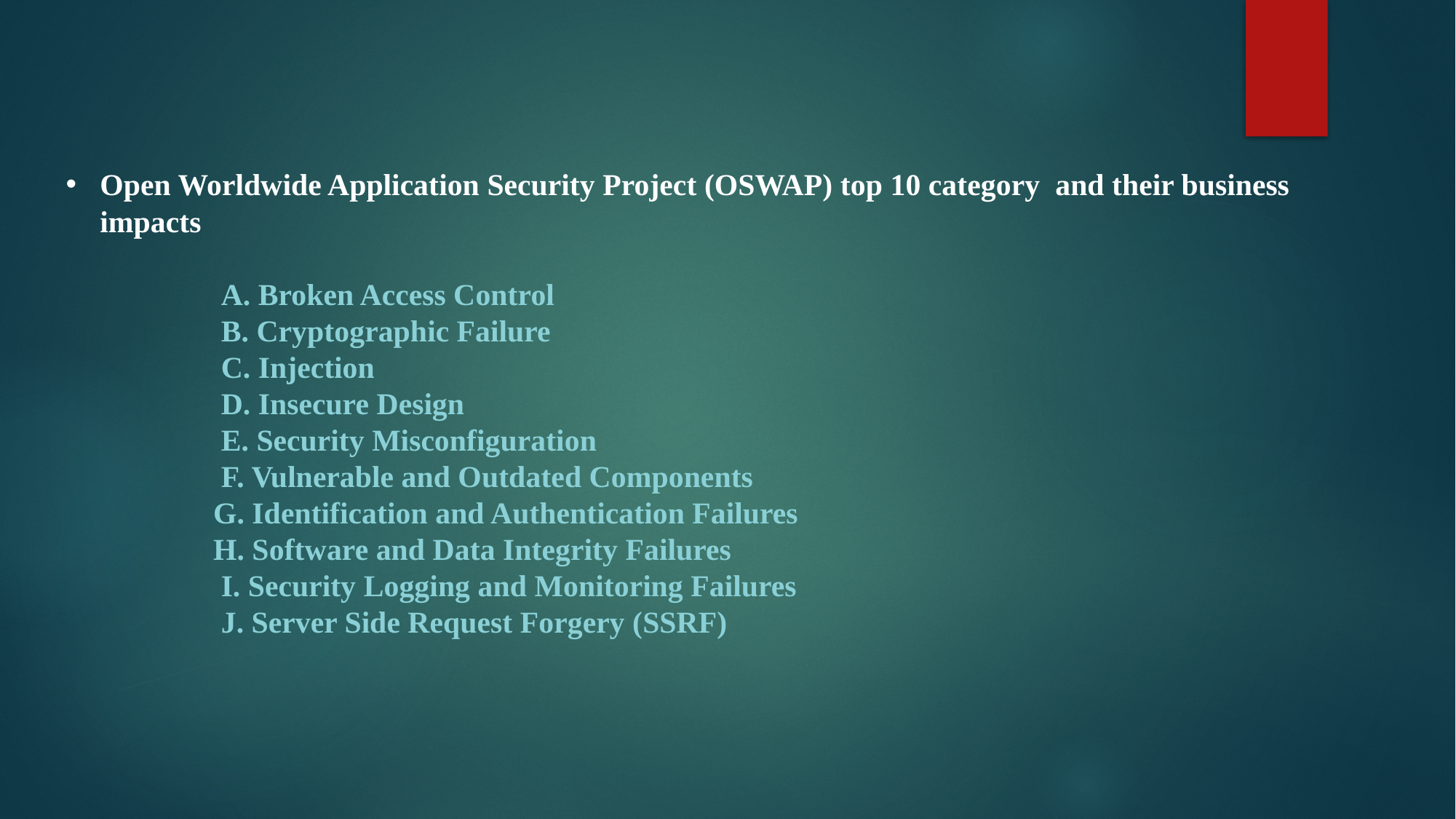

Open Worldwide Application Security Project (OSWAP) top 10 category  and their business impacts

      A. Broken Access Control
      B. Cryptographic Failure
      C. Injection
      D. Insecure Design
      E. Security Misconfiguration
      F. Vulnerable and Outdated Components
     G. Identification and Authentication Failures
     H. Software and Data Integrity Failures
      I. Security Logging and Monitoring Failures
      J. Server Side Request Forgery (SSRF)